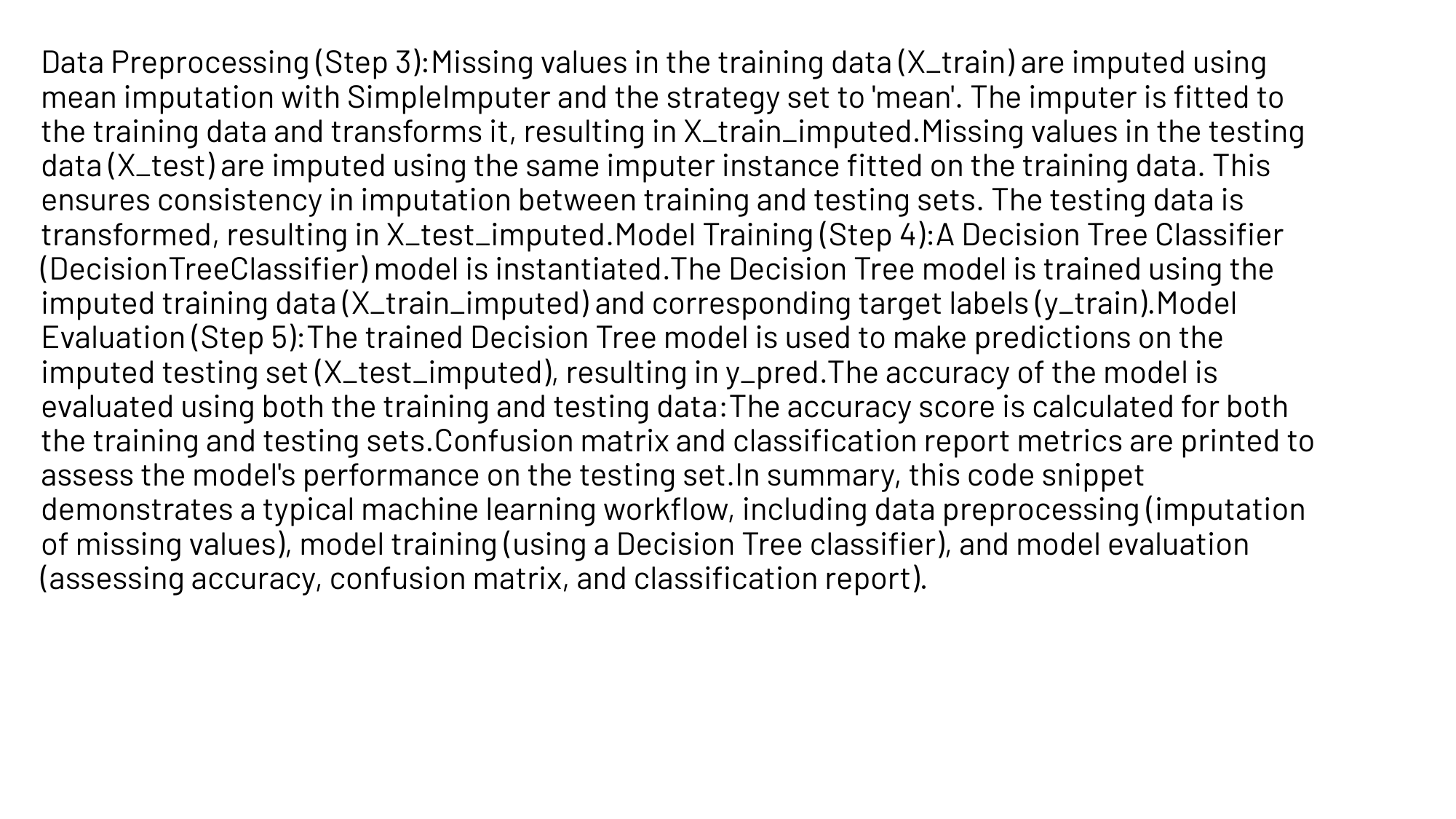

Data Preprocessing (Step 3):Missing values in the training data (X_train) are imputed using mean imputation with SimpleImputer and the strategy set to 'mean'. The imputer is fitted to the training data and transforms it, resulting in X_train_imputed.Missing values in the testing data (X_test) are imputed using the same imputer instance fitted on the training data. This ensures consistency in imputation between training and testing sets. The testing data is transformed, resulting in X_test_imputed.Model Training (Step 4):A Decision Tree Classifier (DecisionTreeClassifier) model is instantiated.The Decision Tree model is trained using the imputed training data (X_train_imputed) and corresponding target labels (y_train).Model Evaluation (Step 5):The trained Decision Tree model is used to make predictions on the imputed testing set (X_test_imputed), resulting in y_pred.The accuracy of the model is evaluated using both the training and testing data:The accuracy score is calculated for both the training and testing sets.Confusion matrix and classification report metrics are printed to assess the model's performance on the testing set.In summary, this code snippet demonstrates a typical machine learning workflow, including data preprocessing (imputation of missing values), model training (using a Decision Tree classifier), and model evaluation (assessing accuracy, confusion matrix, and classification report).